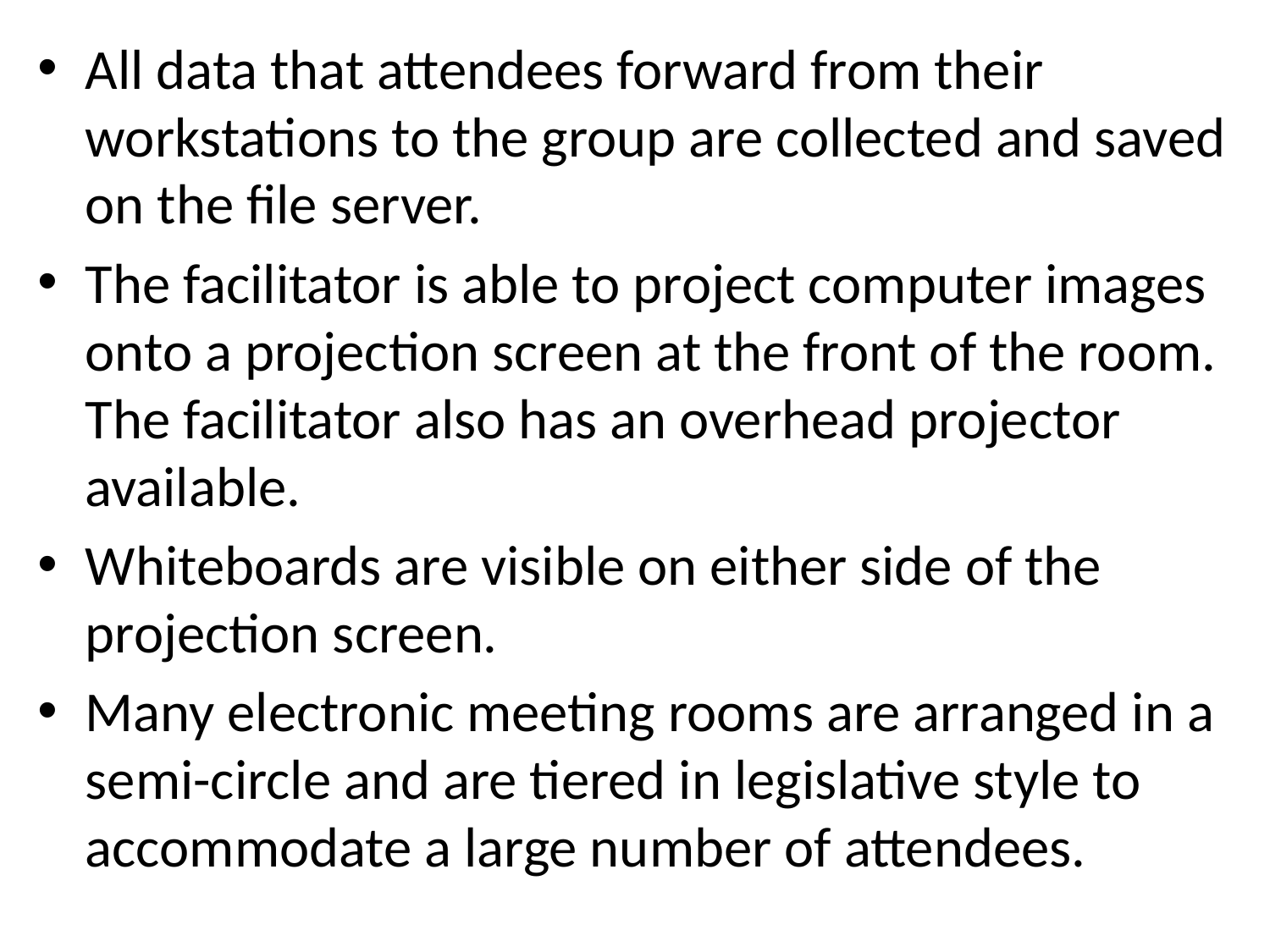

All data that attendees forward from their workstations to the group are collected and saved on the file server.
The facilitator is able to project computer images onto a projection screen at the front of the room. The facilitator also has an overhead projector available.
Whiteboards are visible on either side of the projection screen.
Many electronic meeting rooms are arranged in a semi-circle and are tiered in legislative style to accommodate a large number of attendees.